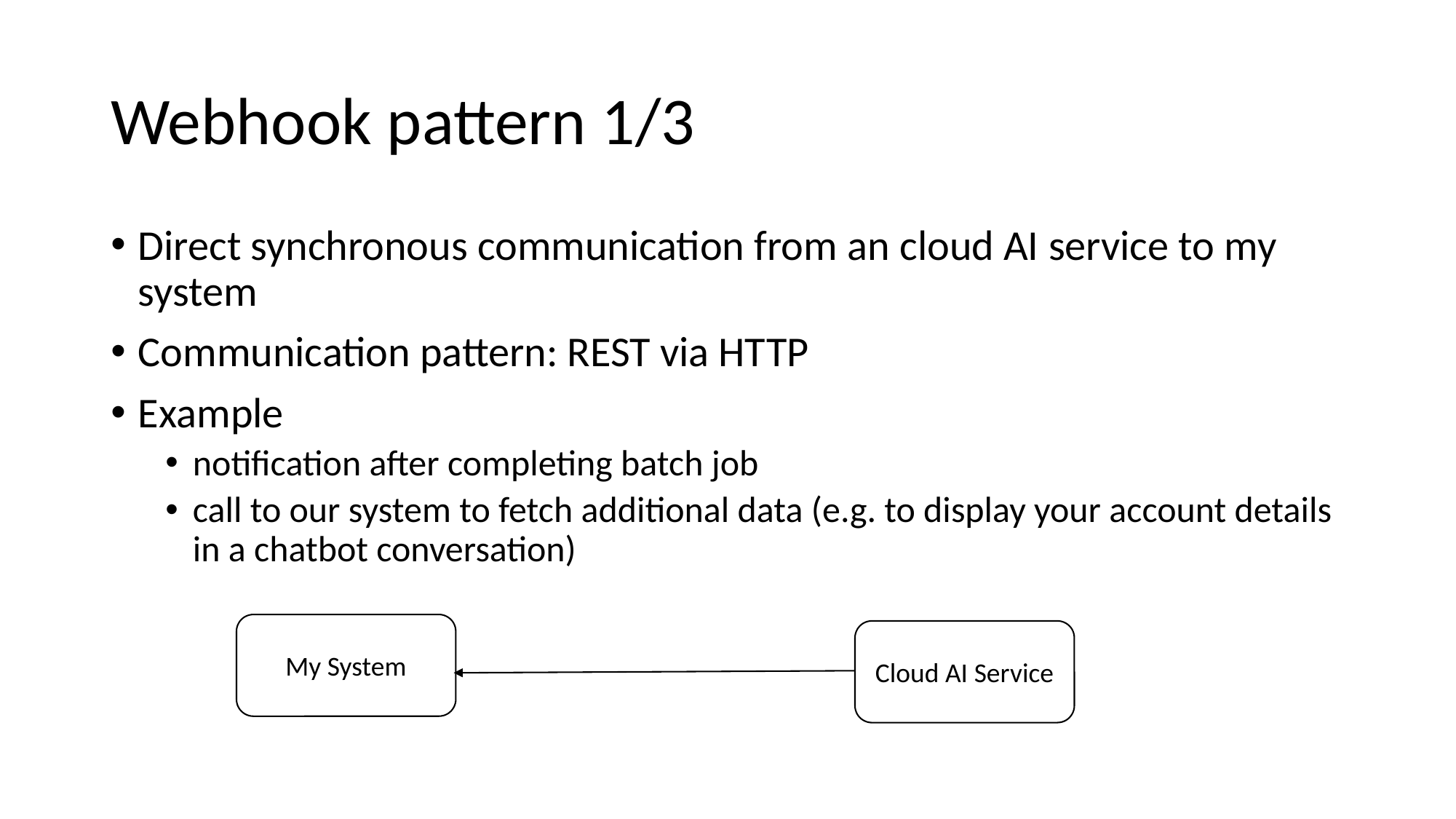

# Webhook pattern 1/3
Direct synchronous communication from an cloud AI service to my system
Communication pattern: REST via HTTP
Example
notification after completing batch job
call to our system to fetch additional data (e.g. to display your account details in a chatbot conversation)
My System
Cloud AI Service